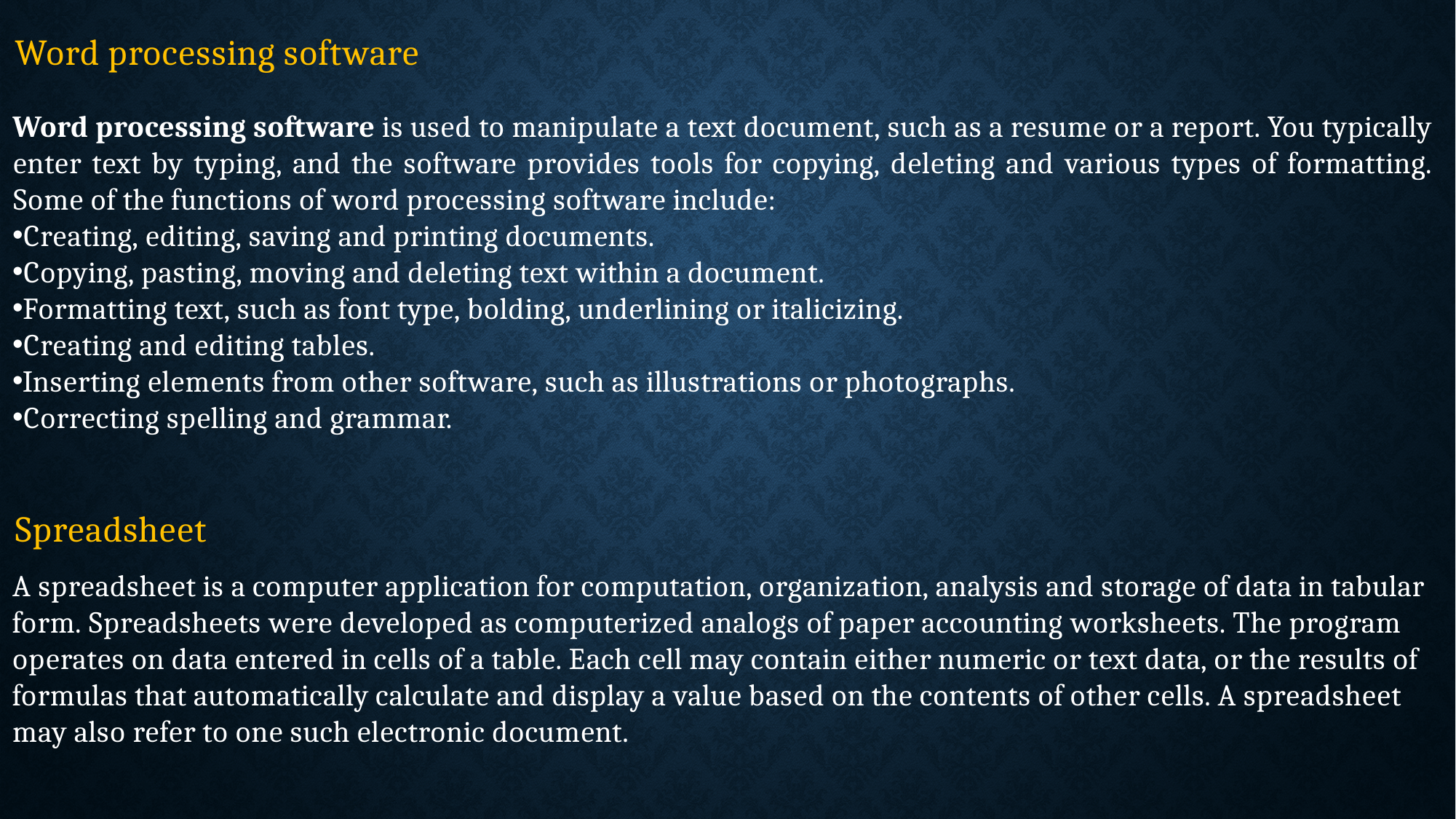

Word processing software
Word processing software is used to manipulate a text document, such as a resume or a report. You typically enter text by typing, and the software provides tools for copying, deleting and various types of formatting. Some of the functions of word processing software include:
Creating, editing, saving and printing documents.
Copying, pasting, moving and deleting text within a document.
Formatting text, such as font type, bolding, underlining or italicizing.
Creating and editing tables.
Inserting elements from other software, such as illustrations or photographs.
Correcting spelling and grammar.
Spreadsheet
A spreadsheet is a computer application for computation, organization, analysis and storage of data in tabular form. Spreadsheets were developed as computerized analogs of paper accounting worksheets. The program operates on data entered in cells of a table. Each cell may contain either numeric or text data, or the results of formulas that automatically calculate and display a value based on the contents of other cells. A spreadsheet may also refer to one such electronic document.